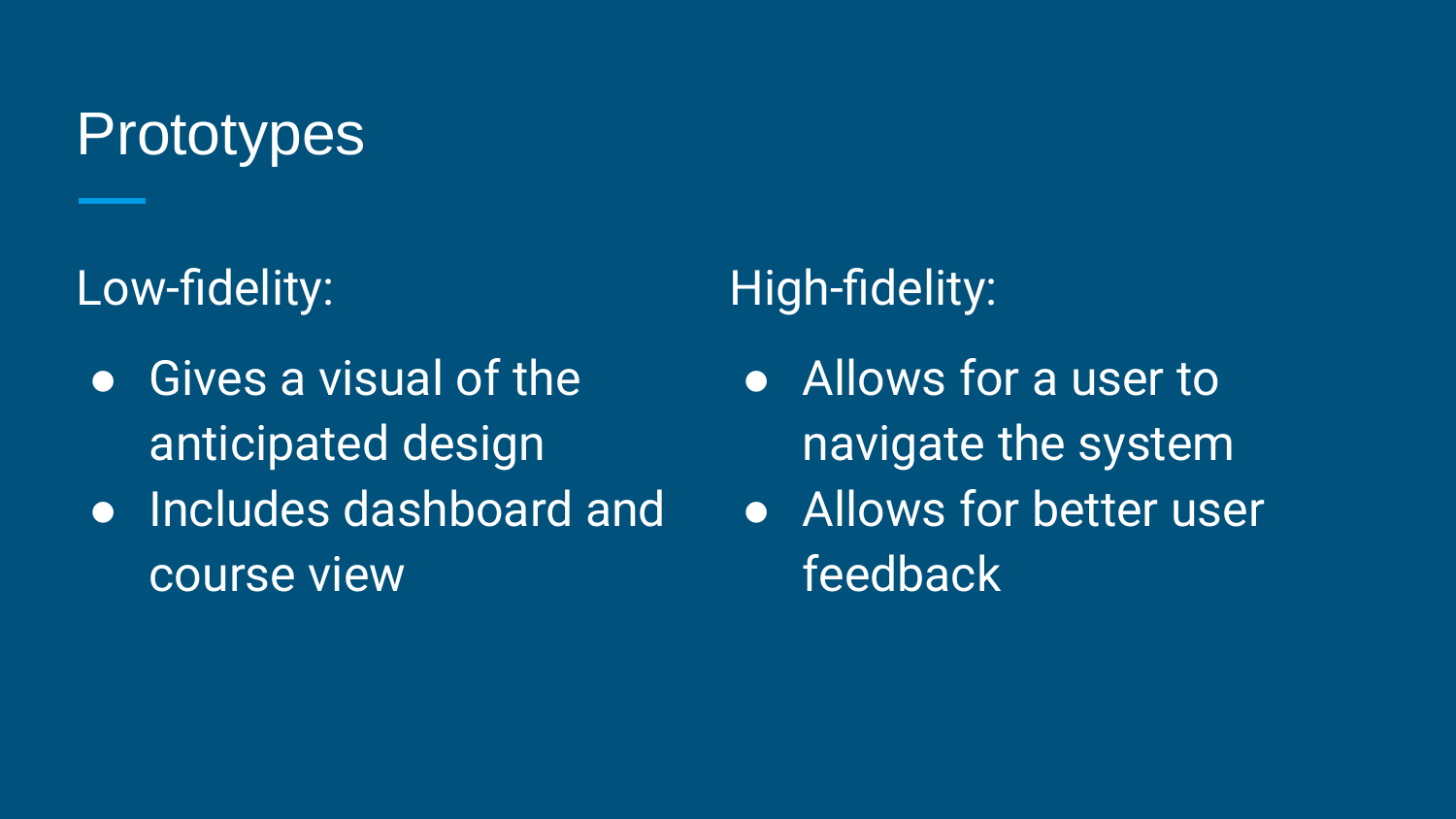

# Prototypes
Low-fidelity:
Gives a visual of the anticipated design
Includes dashboard and course view
High-fidelity:
Allows for a user to navigate the system
Allows for better user feedback